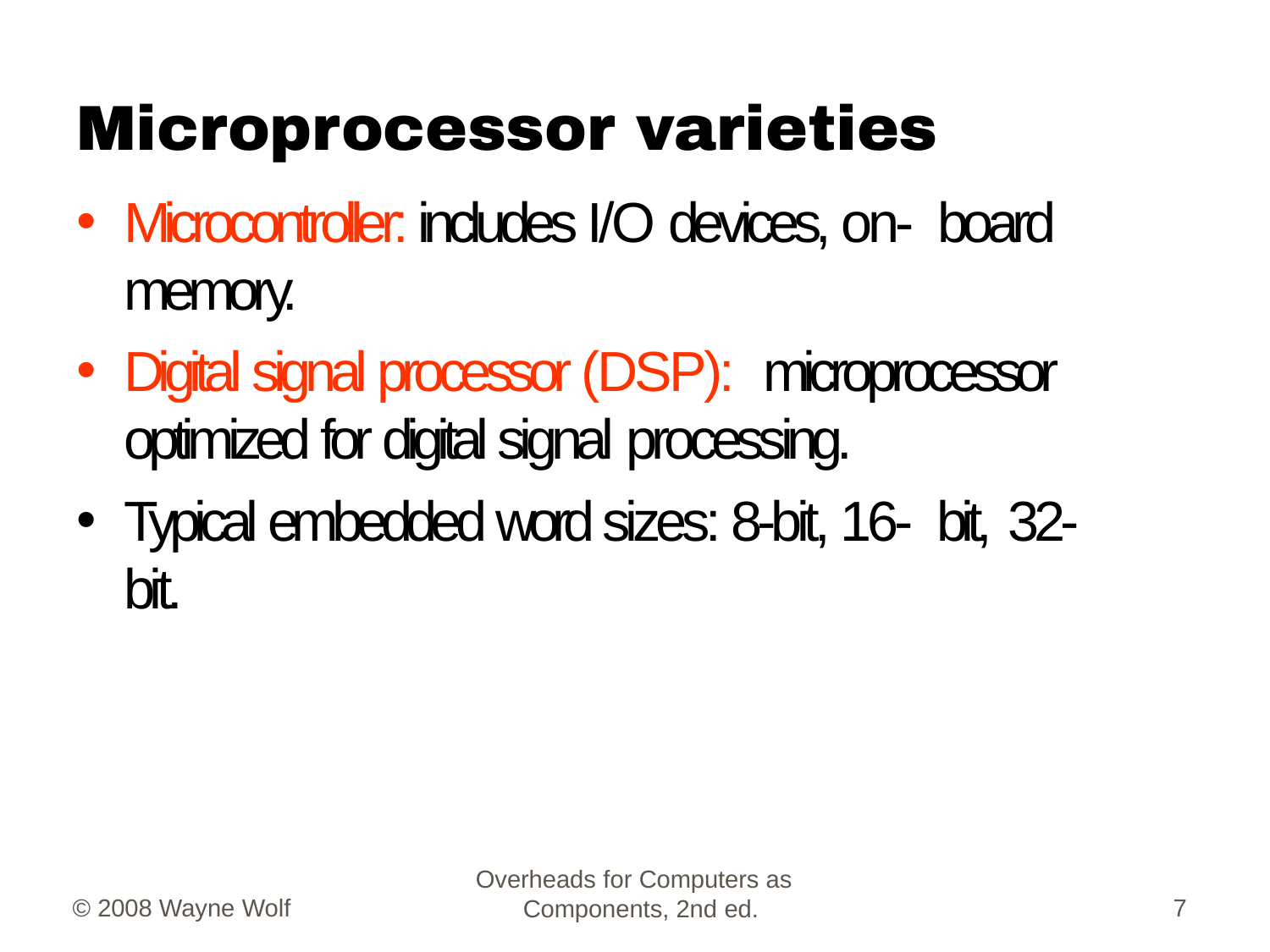

# Microprocessor varieties
Microcontroller: includes I/O devices, on-  board memory.
Digital signal processor (DSP):  microprocessor optimized for digital signal  processing.
Typical embedded word sizes: 8-bit, 16-  bit, 32-bit.
Overheads for Computers as  Components, 2nd ed.
© 2008 Wayne Wolf
7